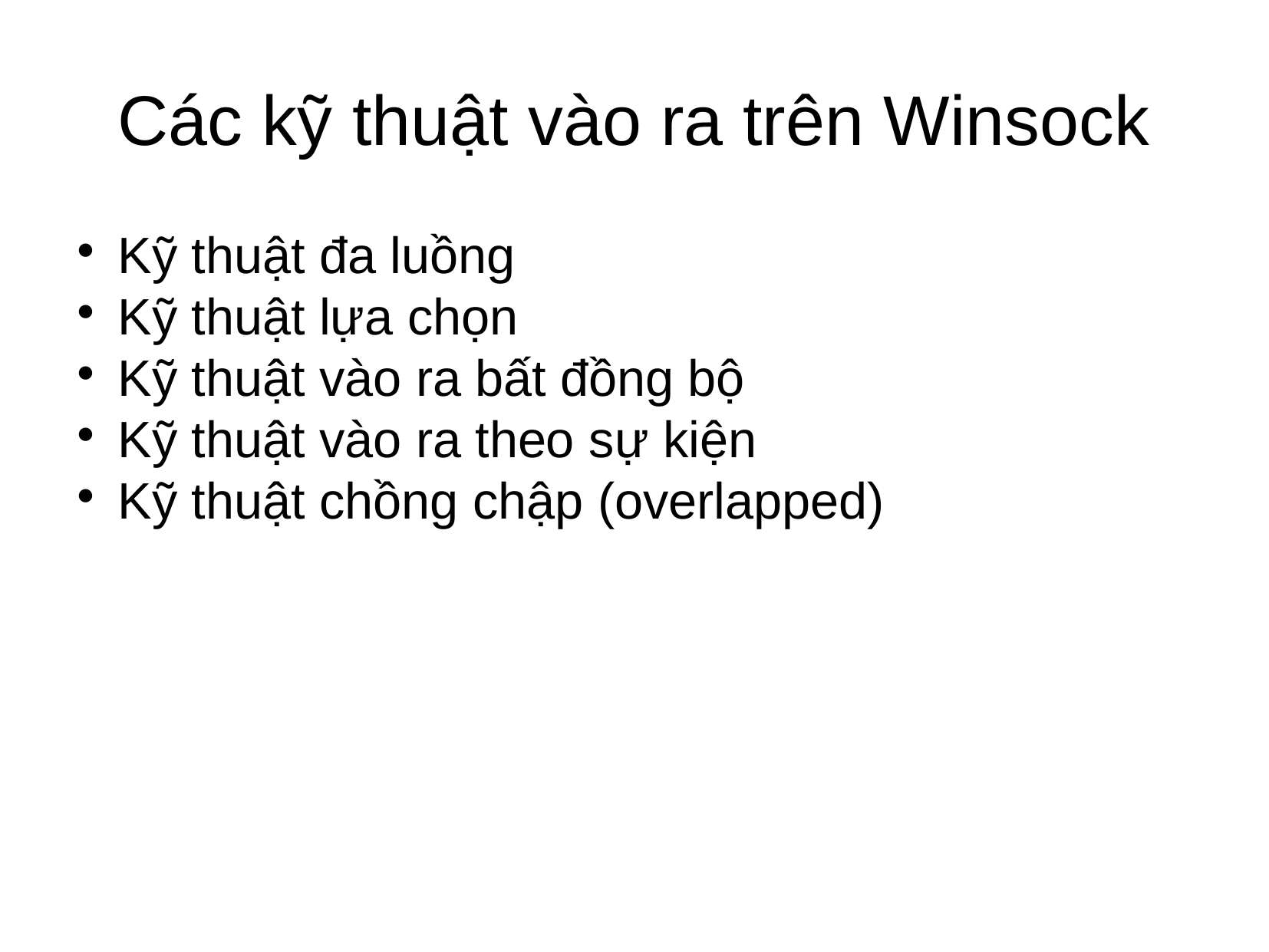

Các kỹ thuật vào ra trên Winsock
Kỹ thuật đa luồng
Kỹ thuật lựa chọn
Kỹ thuật vào ra bất đồng bộ
Kỹ thuật vào ra theo sự kiện
Kỹ thuật chồng chập (overlapped)